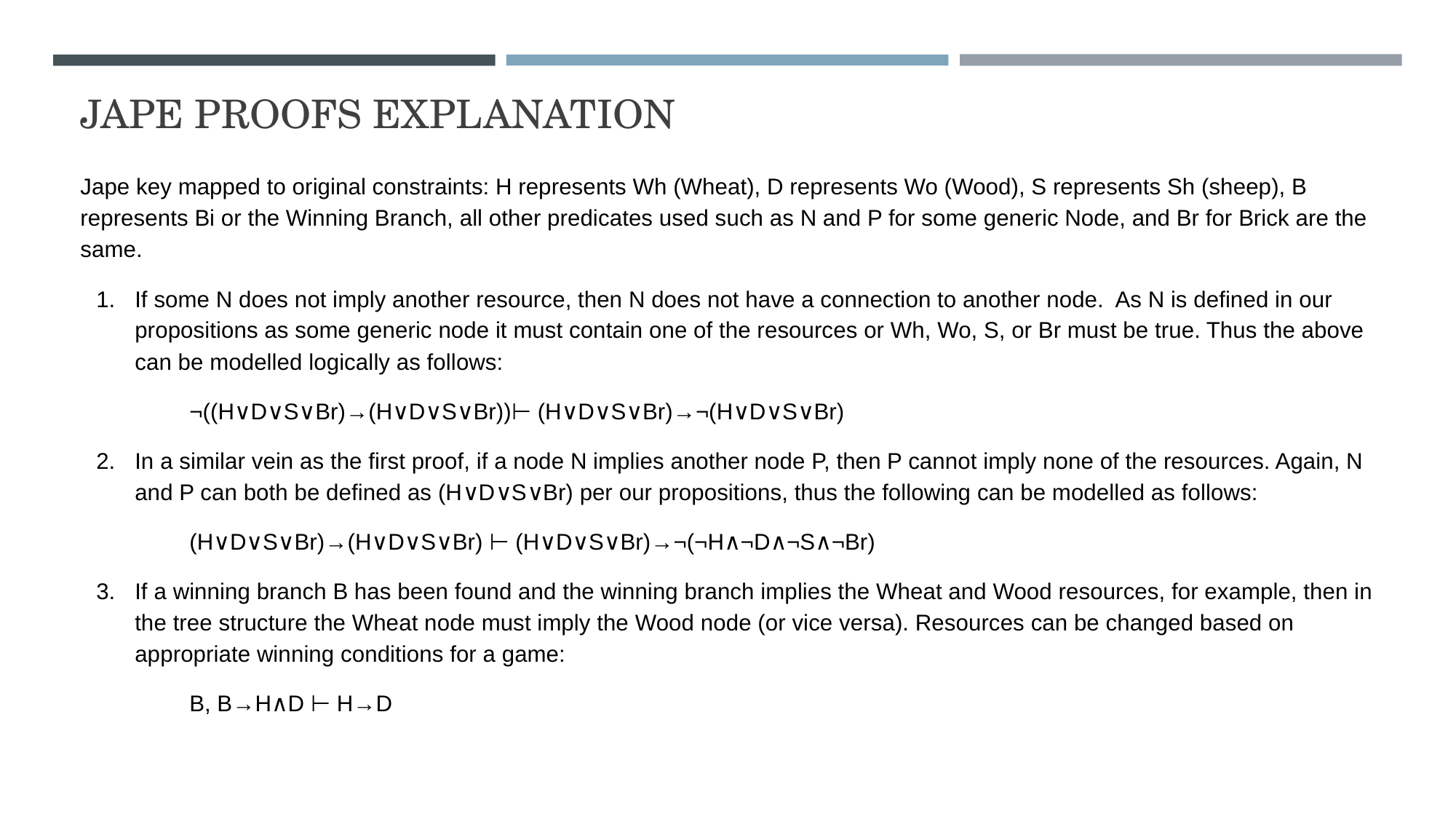

# JAPE PROOFS EXPLANATION
Jape key mapped to original constraints: H represents Wh (Wheat), D represents Wo (Wood), S represents Sh (sheep), B represents Bi or the Winning Branch, all other predicates used such as N and P for some generic Node, and Br for Brick are the same.
If some N does not imply another resource, then N does not have a connection to another node.  As N is defined in our propositions as some generic node it must contain one of the resources or Wh, Wo, S, or Br must be true. Thus the above can be modelled logically as follows:
¬((H∨D∨S∨Br)→(H∨D∨S∨Br))⊢ (H∨D∨S∨Br)→¬(H∨D∨S∨Br)
In a similar vein as the first proof, if a node N implies another node P, then P cannot imply none of the resources. Again, N and P can both be defined as (H∨D∨S∨Br) per our propositions, thus the following can be modelled as follows:
(H∨D∨S∨Br)→(H∨D∨S∨Br) ⊢ (H∨D∨S∨Br)→¬(¬H∧¬D∧¬S∧¬Br)
If a winning branch B has been found and the winning branch implies the Wheat and Wood resources, for example, then in the tree structure the Wheat node must imply the Wood node (or vice versa). Resources can be changed based on appropriate winning conditions for a game:
B, B→H∧D ⊢ H→D